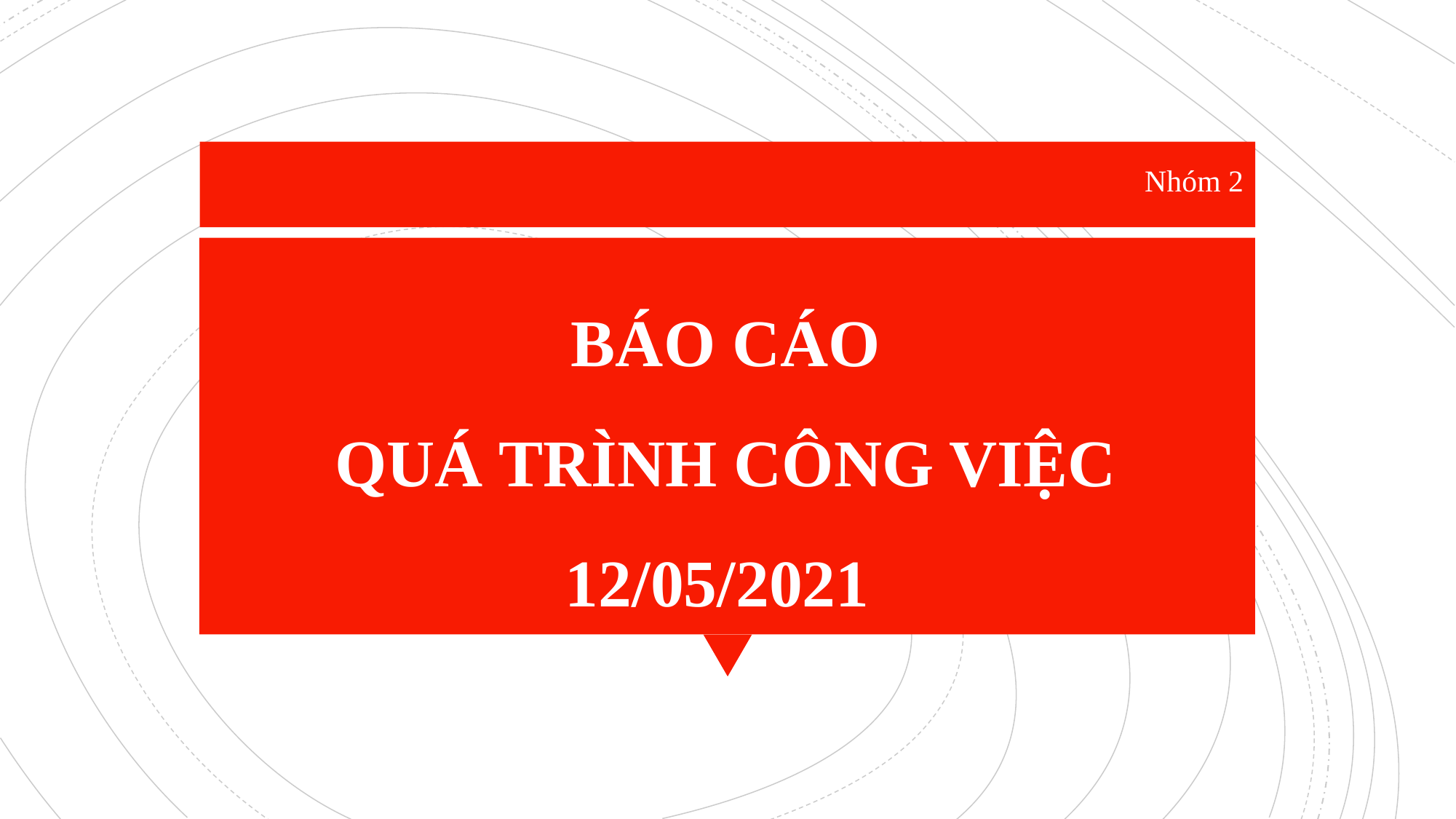

Nhóm 2
# BÁO CÁO QUÁ TRÌNH CÔNG VIỆC 12/05/2021